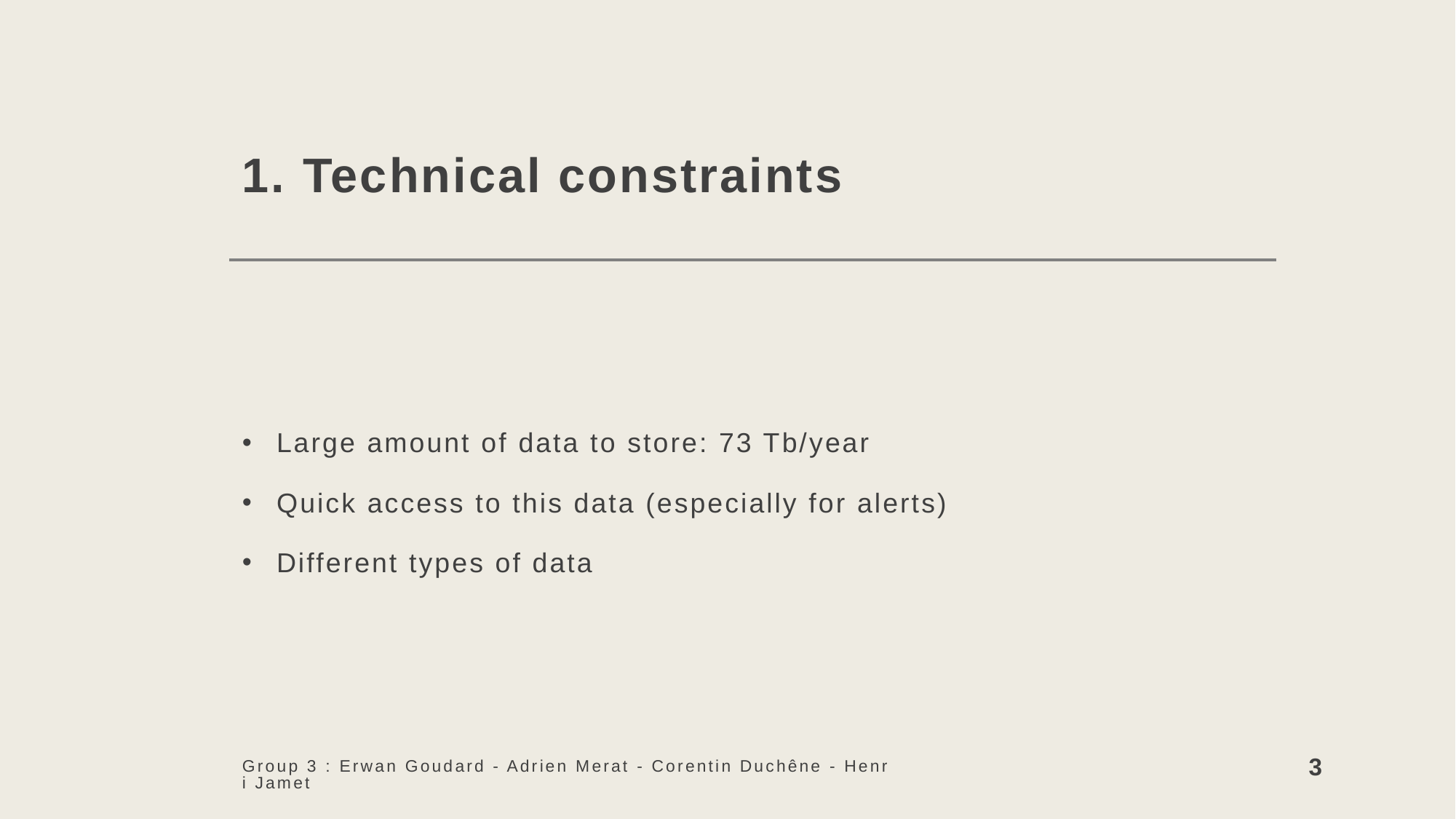

# 1. Technical constraints
Large amount of data to store: 73 Tb/year
Quick access to this data (especially for alerts)
Different types of data
Group 3 : Erwan Goudard - Adrien Merat - Corentin Duchêne - Henri Jamet
3